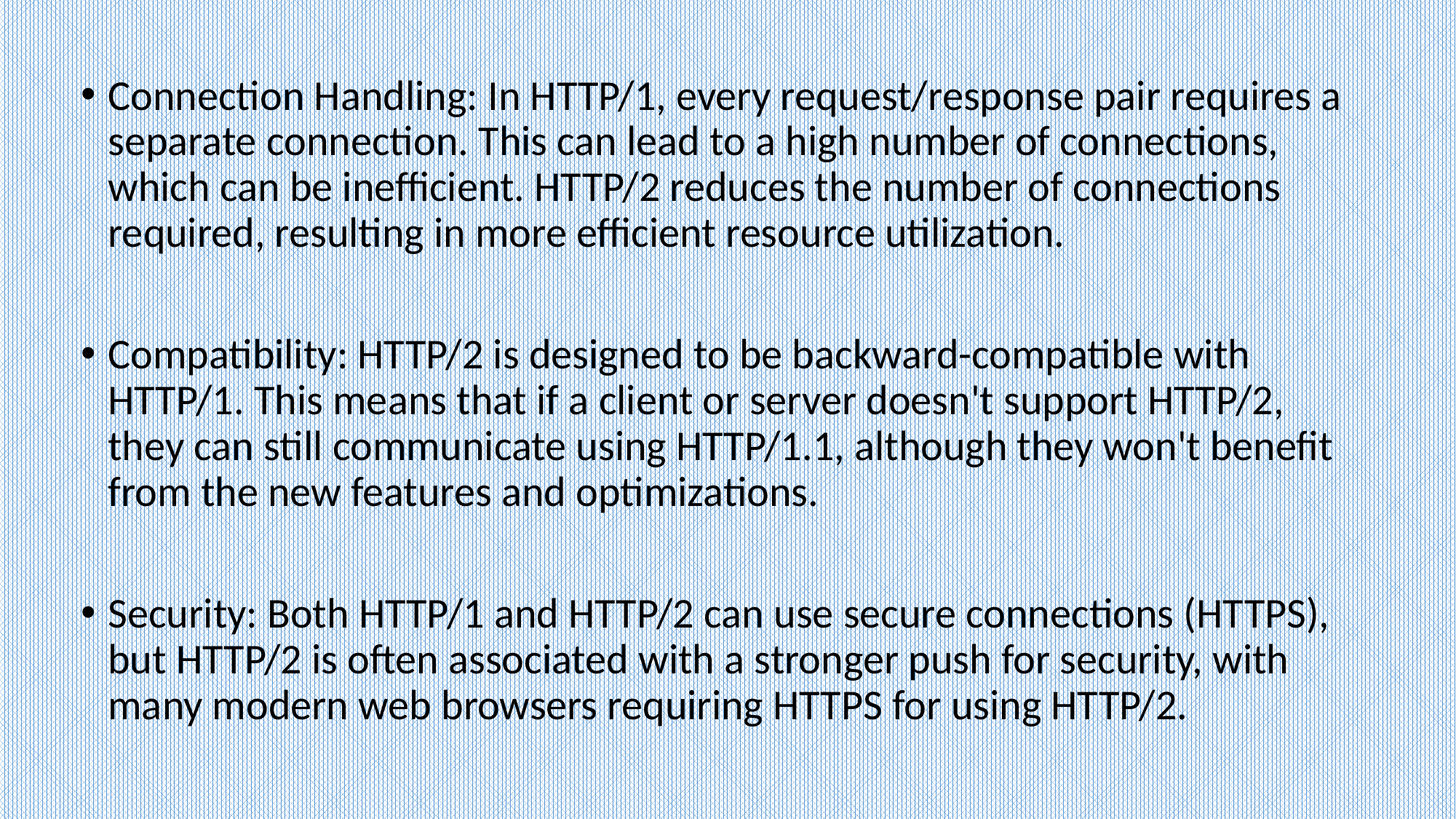

Connection Handling: In HTTP/1, every request/response pair requires a separate connection. This can lead to a high number of connections, which can be inefficient. HTTP/2 reduces the number of connections required, resulting in more efficient resource utilization.

Compatibility: HTTP/2 is designed to be backward-compatible with HTTP/1. This means that if a client or server doesn't support HTTP/2, they can still communicate using HTTP/1.1, although they won't benefit from the new features and optimizations.

Security: Both HTTP/1 and HTTP/2 can use secure connections (HTTPS), but HTTP/2 is often associated with a stronger push for security, with many modern web browsers requiring HTTPS for using HTTP/2.